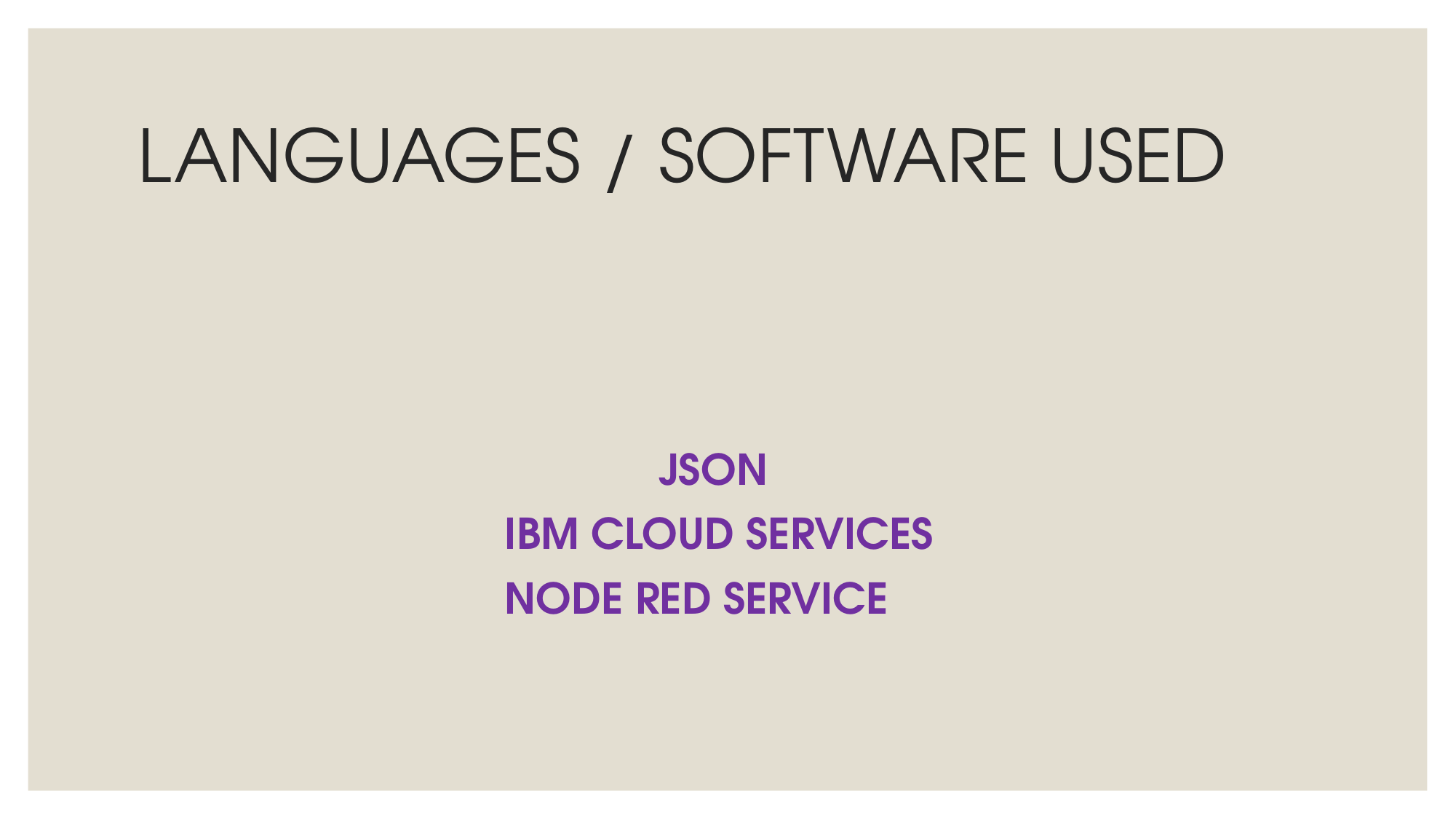

# LANGUAGES / SOFTWARE USED

                                            JSON
                               IBM CLOUD SERVICES
                               NODE RED SERVICE